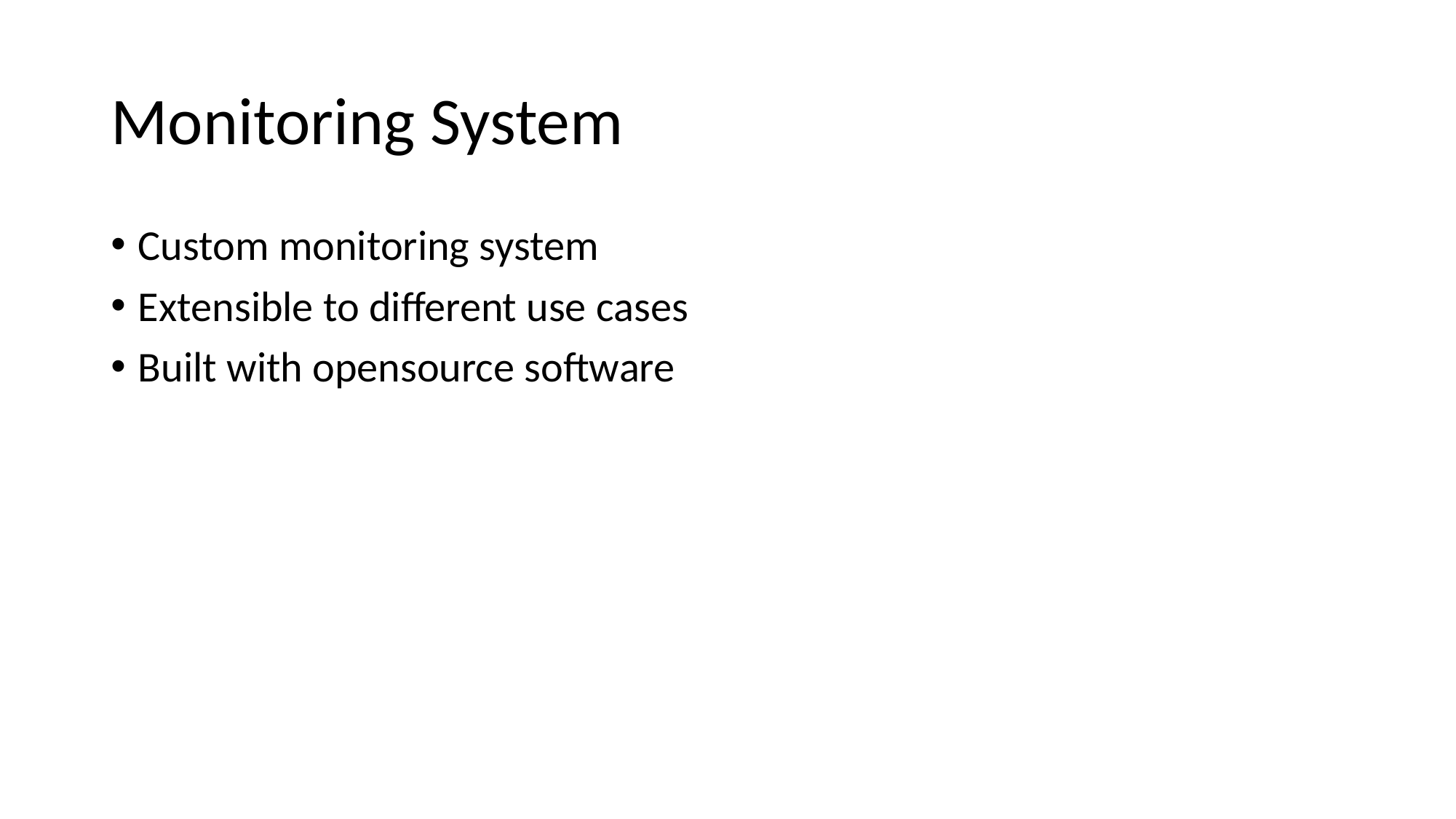

# Monitoring System
Custom monitoring system
Extensible to different use cases
Built with opensource software